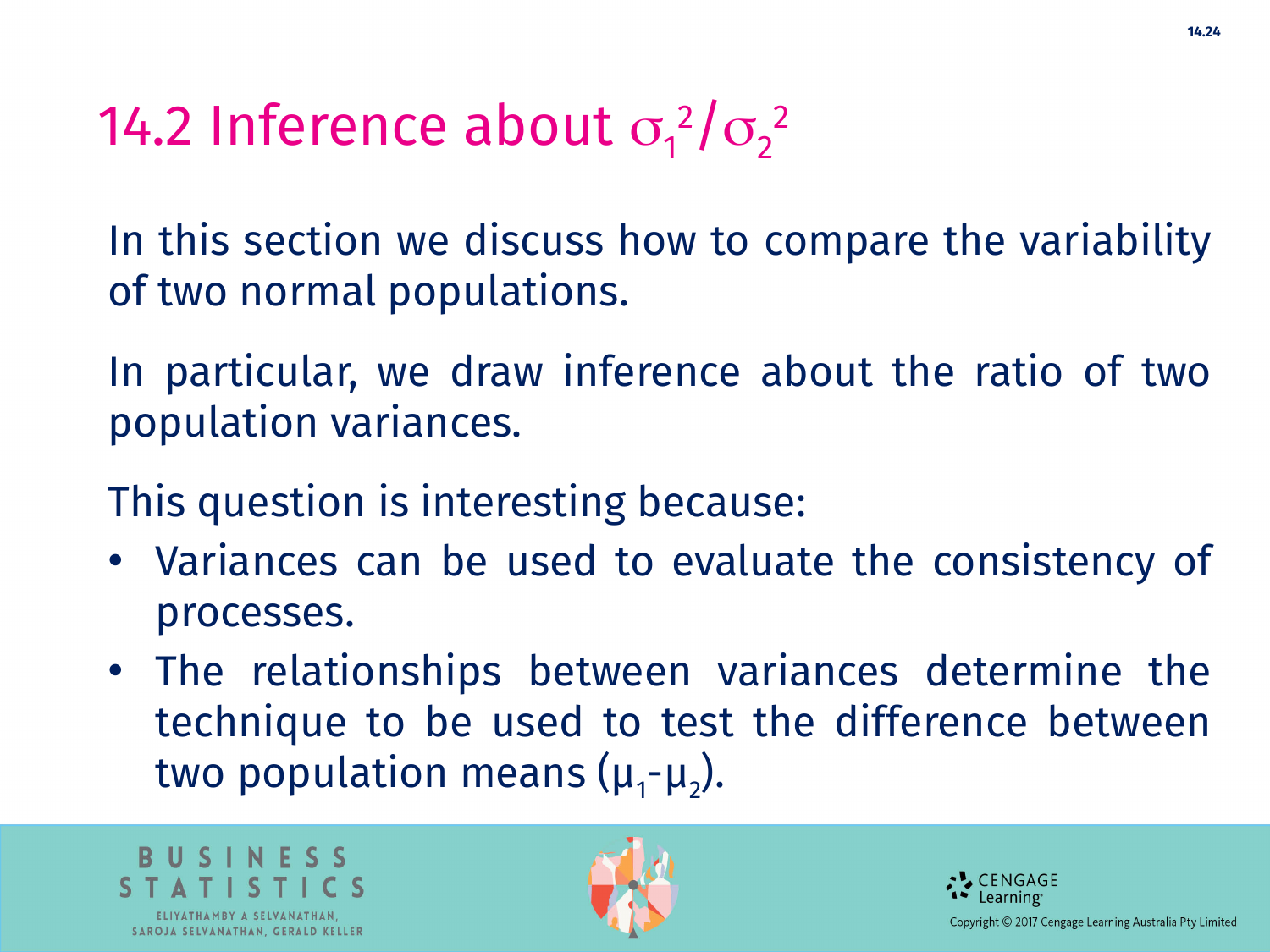

14.24
# 14.2 Inference about σ12/σ22
In this section we discuss how to compare the variability of two normal populations.
In particular, we draw inference about the ratio of two population variances.
This question is interesting because:
Variances can be used to evaluate the consistency of processes.
The relationships between variances determine the technique to be used to test the difference between two population means (μ1-μ2).